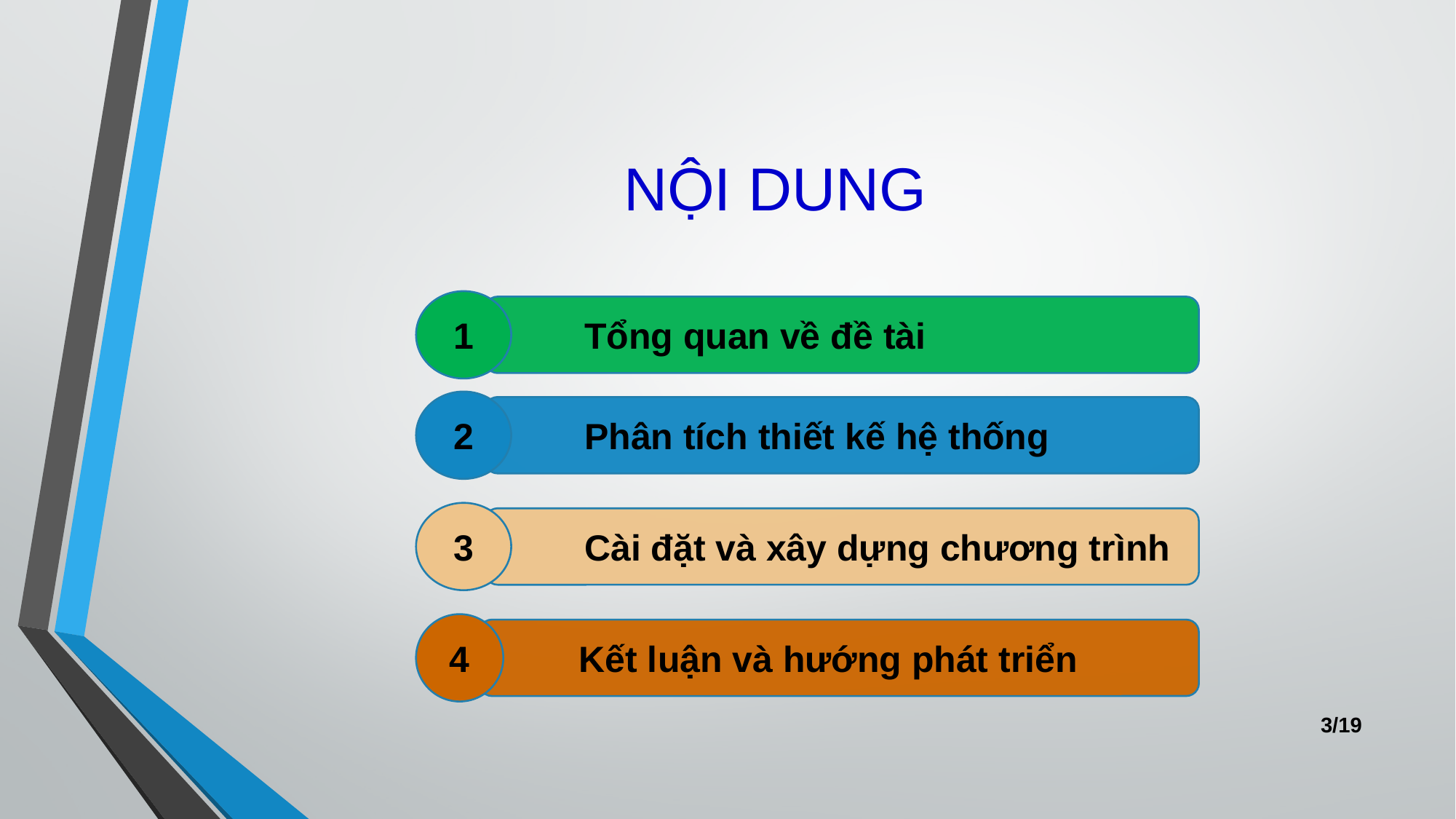

# NỘI DUNG
1
    Tổng quan về đề tài
2
    Phân tích thiết kế hệ thống
3
    Cài đặt và xây dựng chương trình
4
    Kết luận và hướng phát triển
3/19